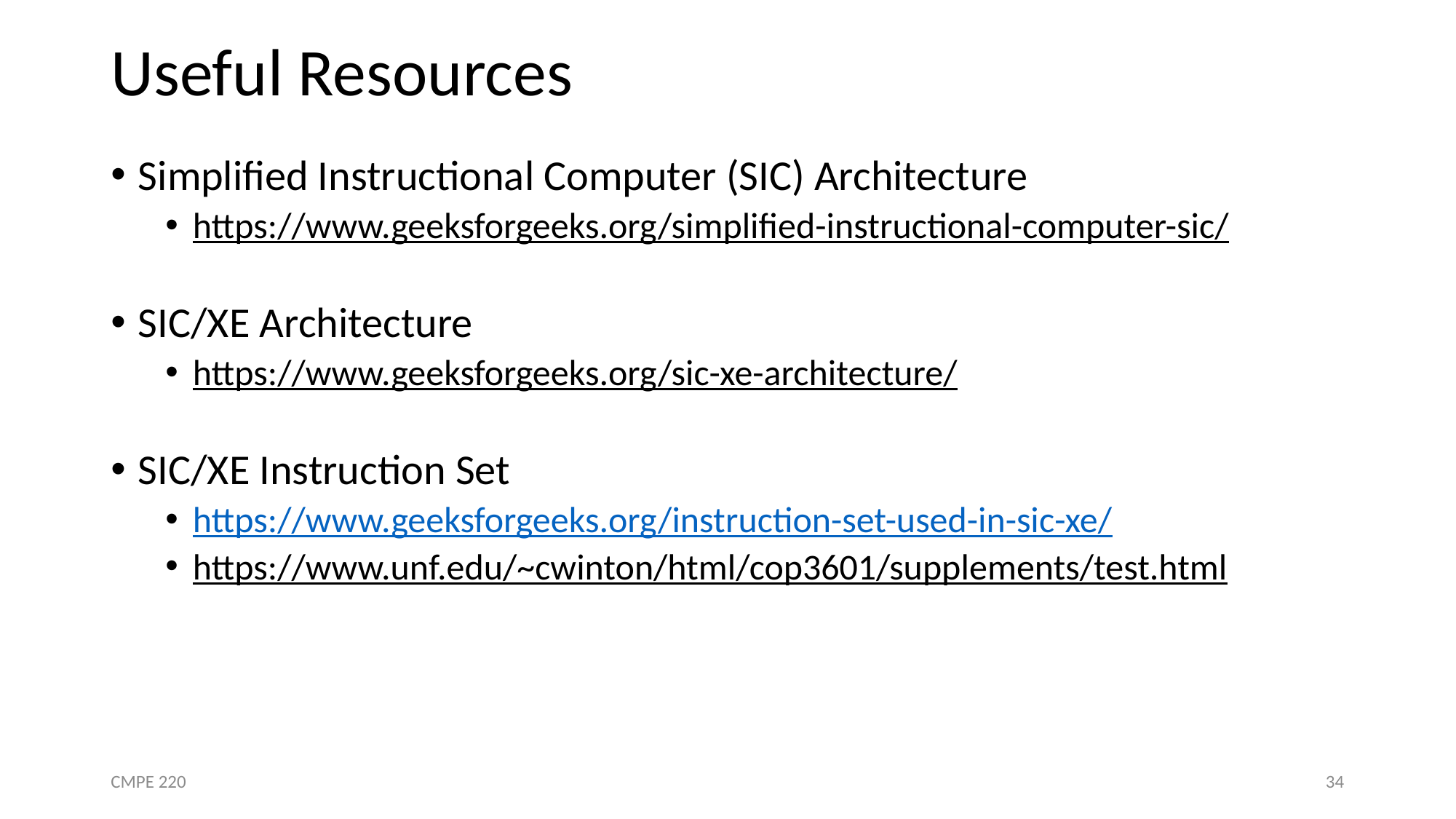

# Useful Resources
Simplified Instructional Computer (SIC) Architecture
https://www.geeksforgeeks.org/simplified-instructional-computer-sic/
SIC/XE Architecture
https://www.geeksforgeeks.org/sic-xe-architecture/
SIC/XE Instruction Set
https://www.geeksforgeeks.org/instruction-set-used-in-sic-xe/
https://www.unf.edu/~cwinton/html/cop3601/supplements/test.html
CMPE 220
34